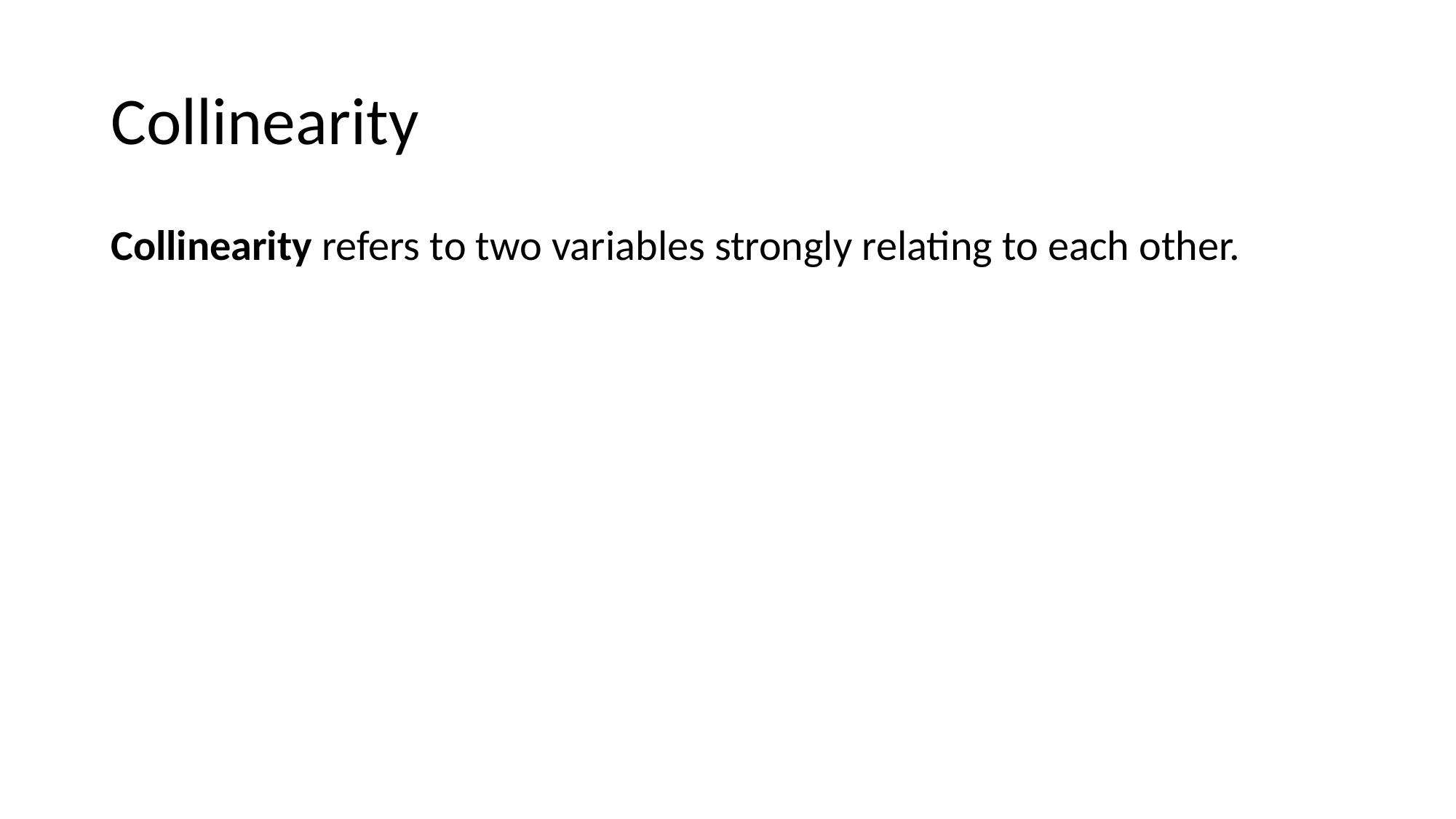

# Collinearity
Collinearity refers to two variables strongly relating to each other.